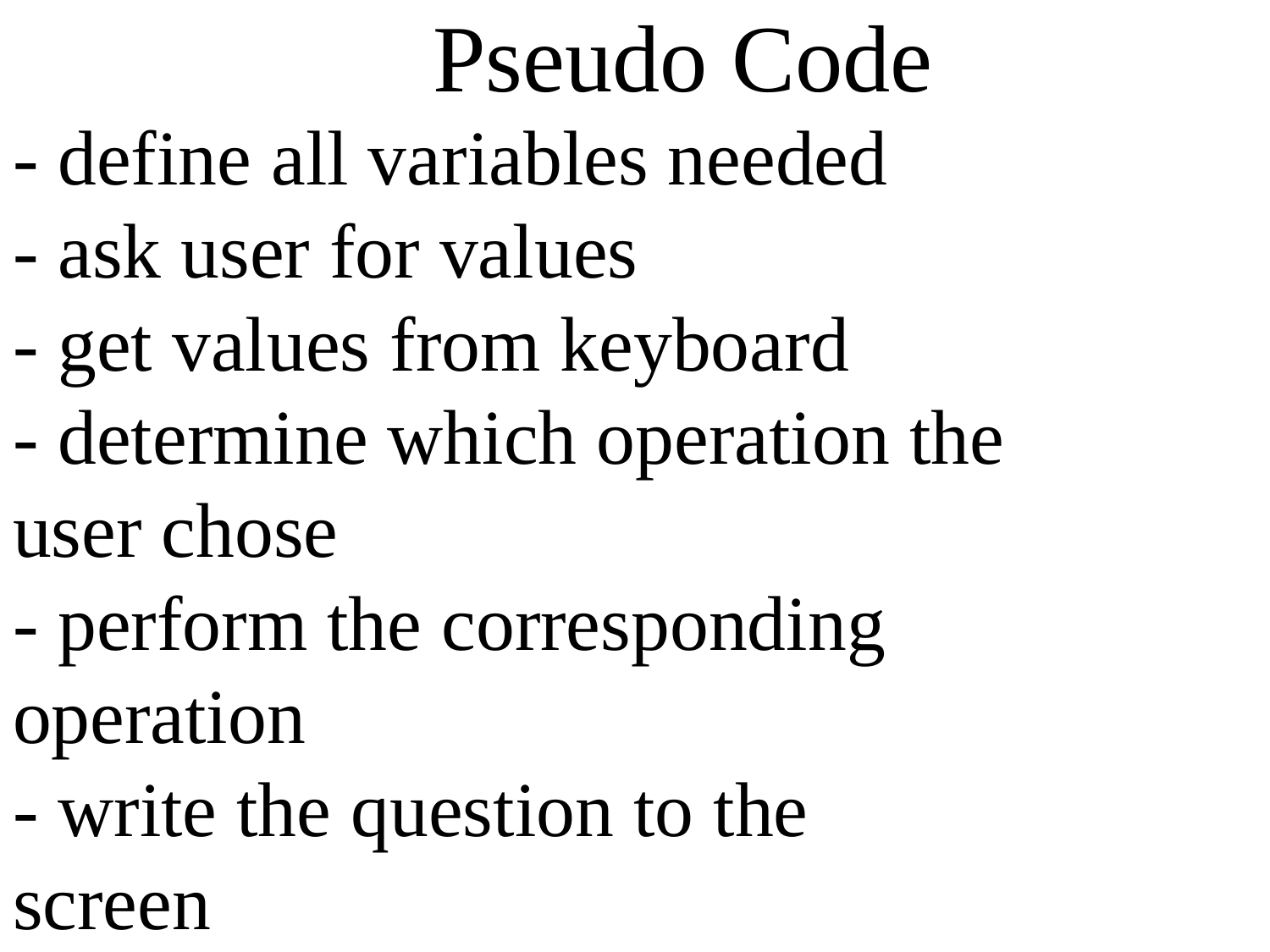

Pseudo Code
- define all variables needed
- ask user for values
- get values from keyboard
- determine which operation the
user chose
- perform the corresponding
operation
- write the question to the screen
- write the answer to the screen